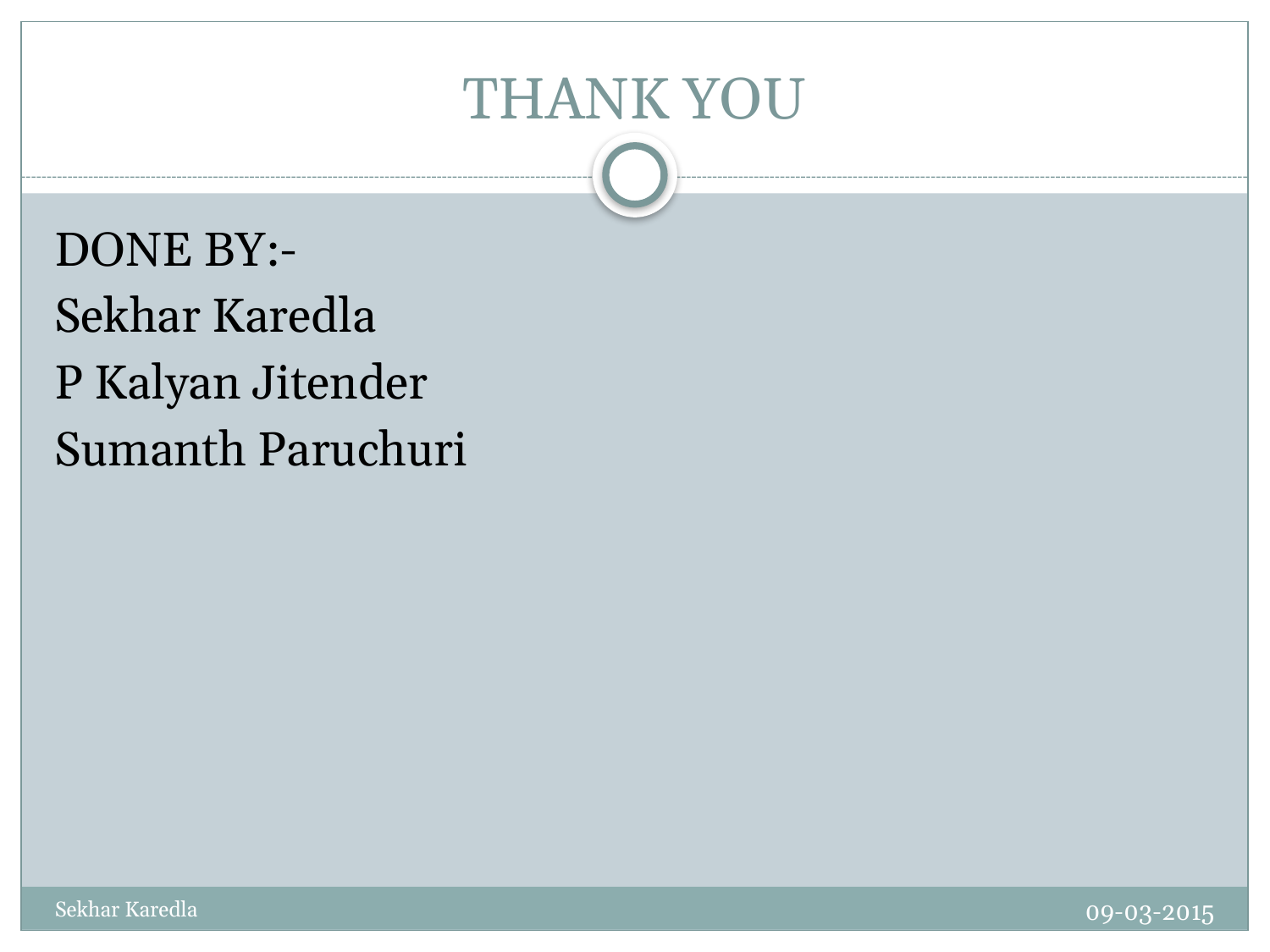

# THANK YOU
DONE BY:-
Sekhar Karedla
P Kalyan Jitender
Sumanth Paruchuri

09-03-2015
Sekhar Karedla